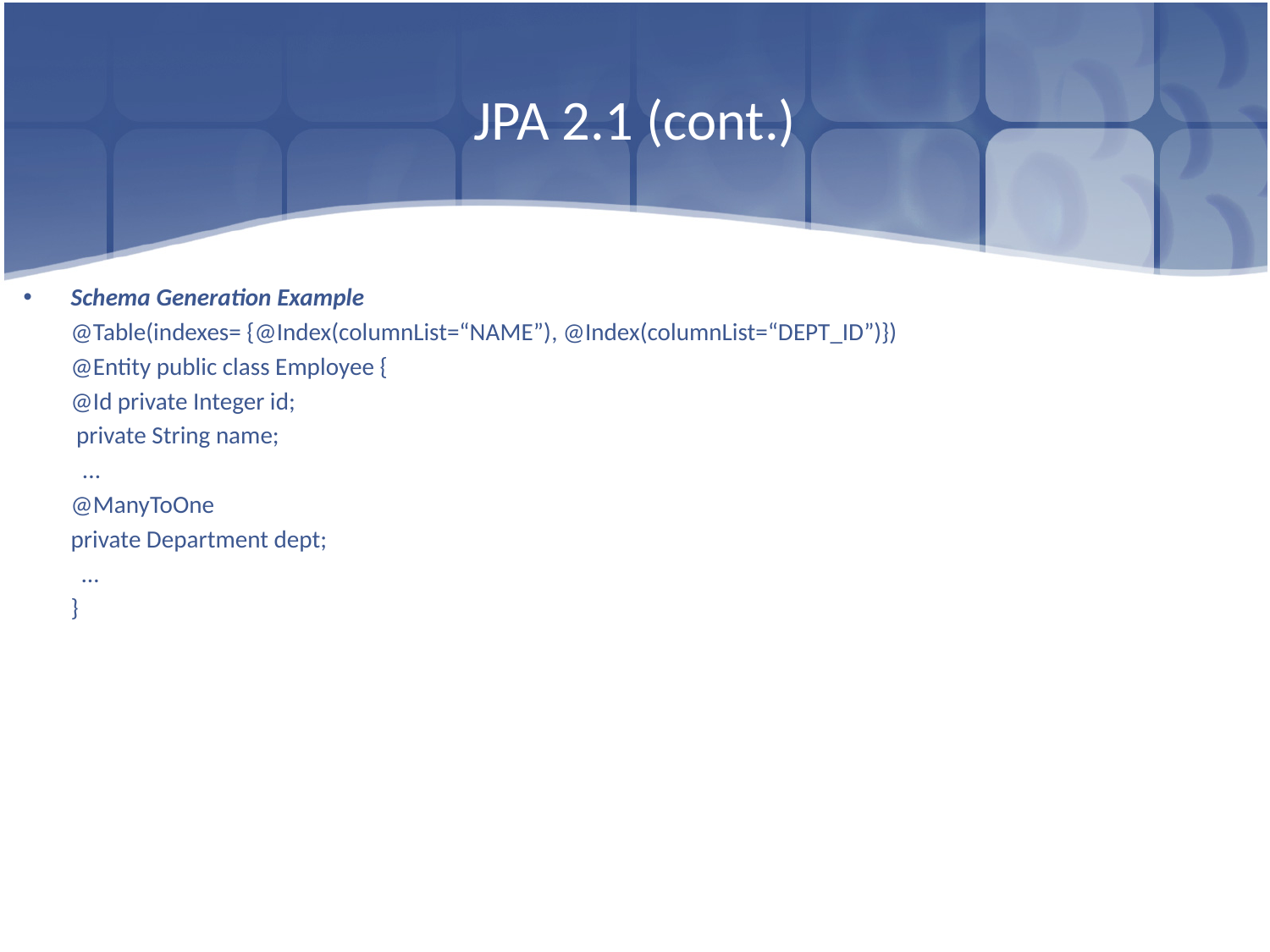

# JPA 2.1 (cont.)
Schema Generation Example
	@Table(indexes= {@Index(columnList=“NAME”), @Index(columnList=“DEPT_ID”)})
	@Entity public class Employee {
	@Id private Integer id;
	 private String name;
	  ...
	@ManyToOne
	private Department dept;
	  …
	}